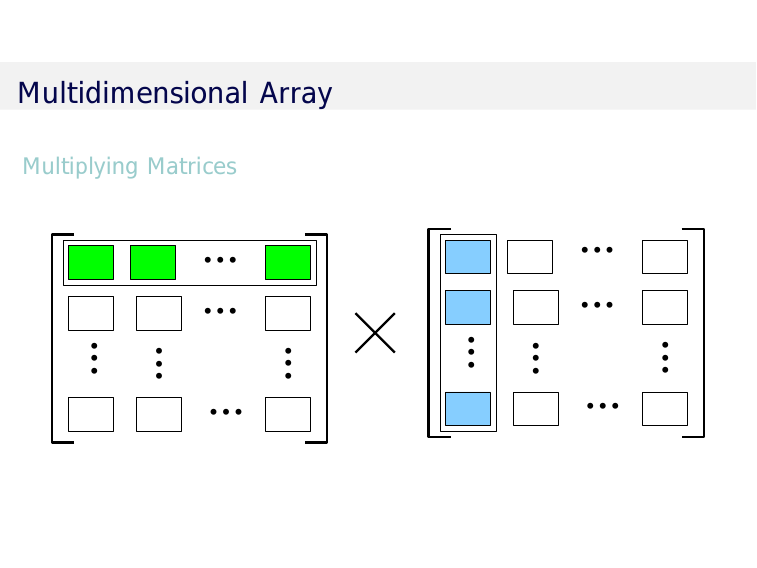

Multidimensional Array
Multiplying Matrices
...
...
...

...

...
...
...
...
...
...
...
...